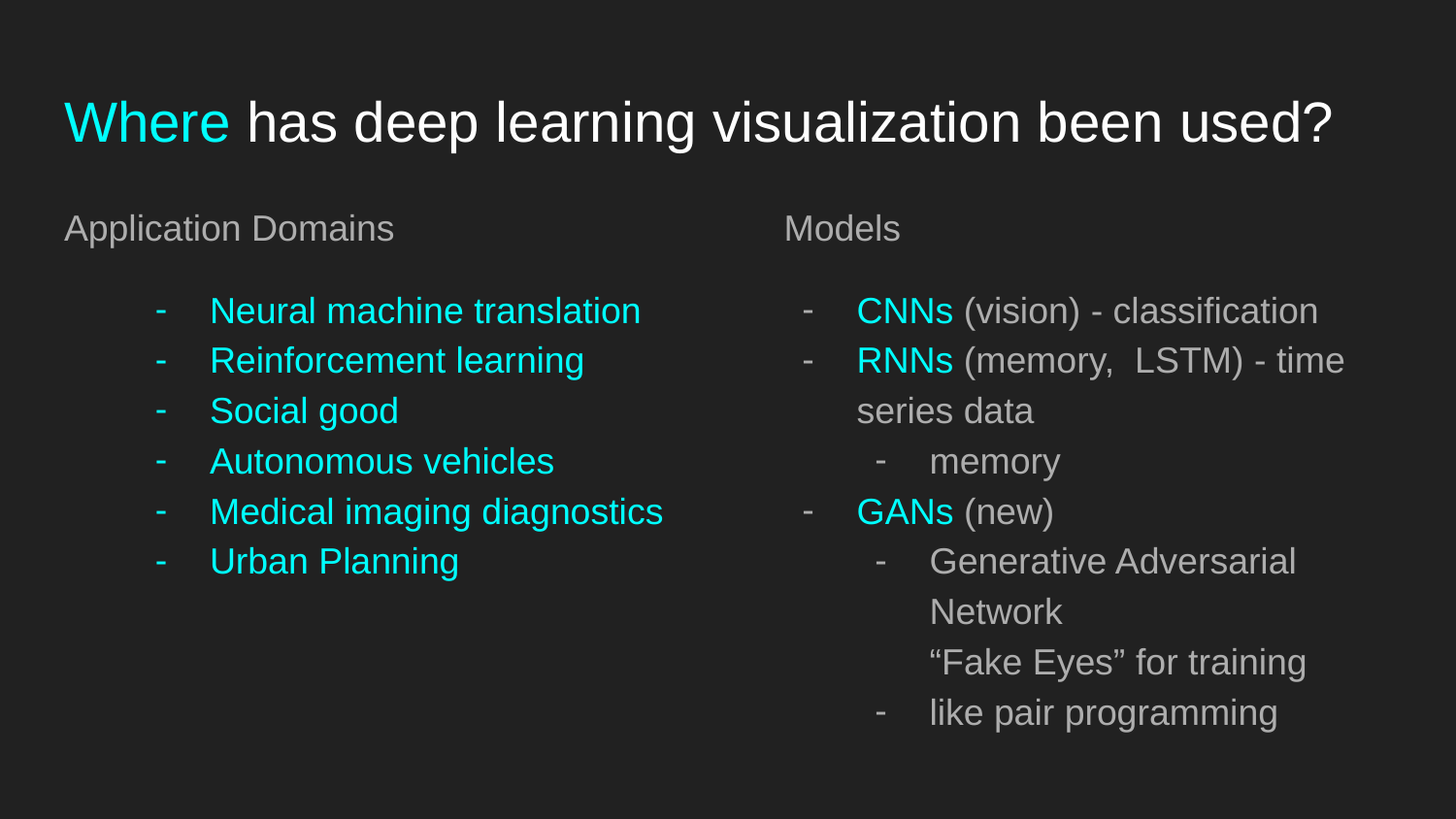

# Where has deep learning visualization been used?
Application Domains
Neural machine translation
Reinforcement learning
Social good
Autonomous vehicles
Medical imaging diagnostics
Urban Planning

Models
CNNs (vision) - classification
RNNs (memory,  LSTM) - time series data
memory
GANs (new)
Generative Adversarial Network
“Fake Eyes” for training
like pair programming